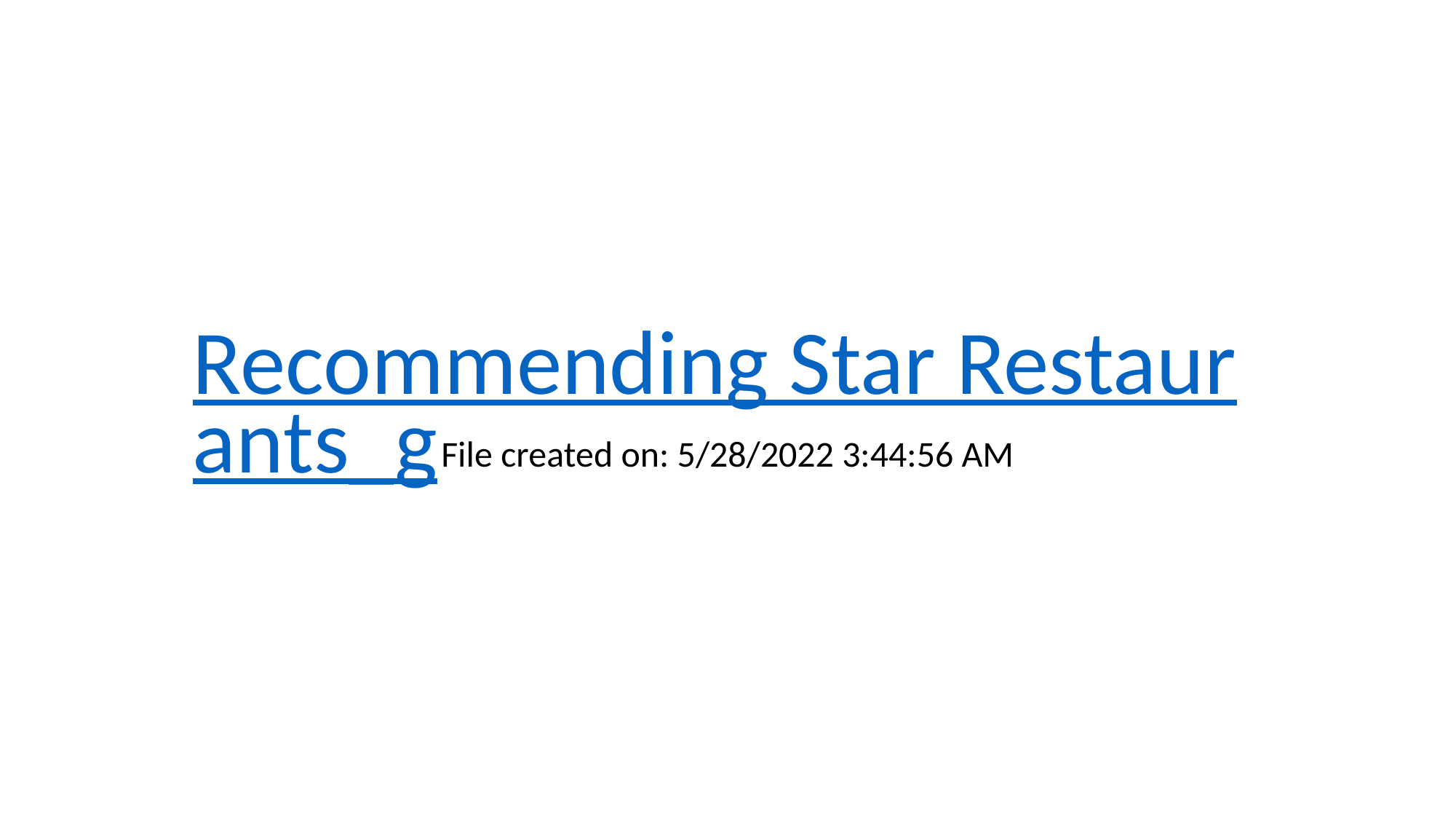

# Recommending Star Restaurants_g
File created on: 5/28/2022 3:44:56 AM